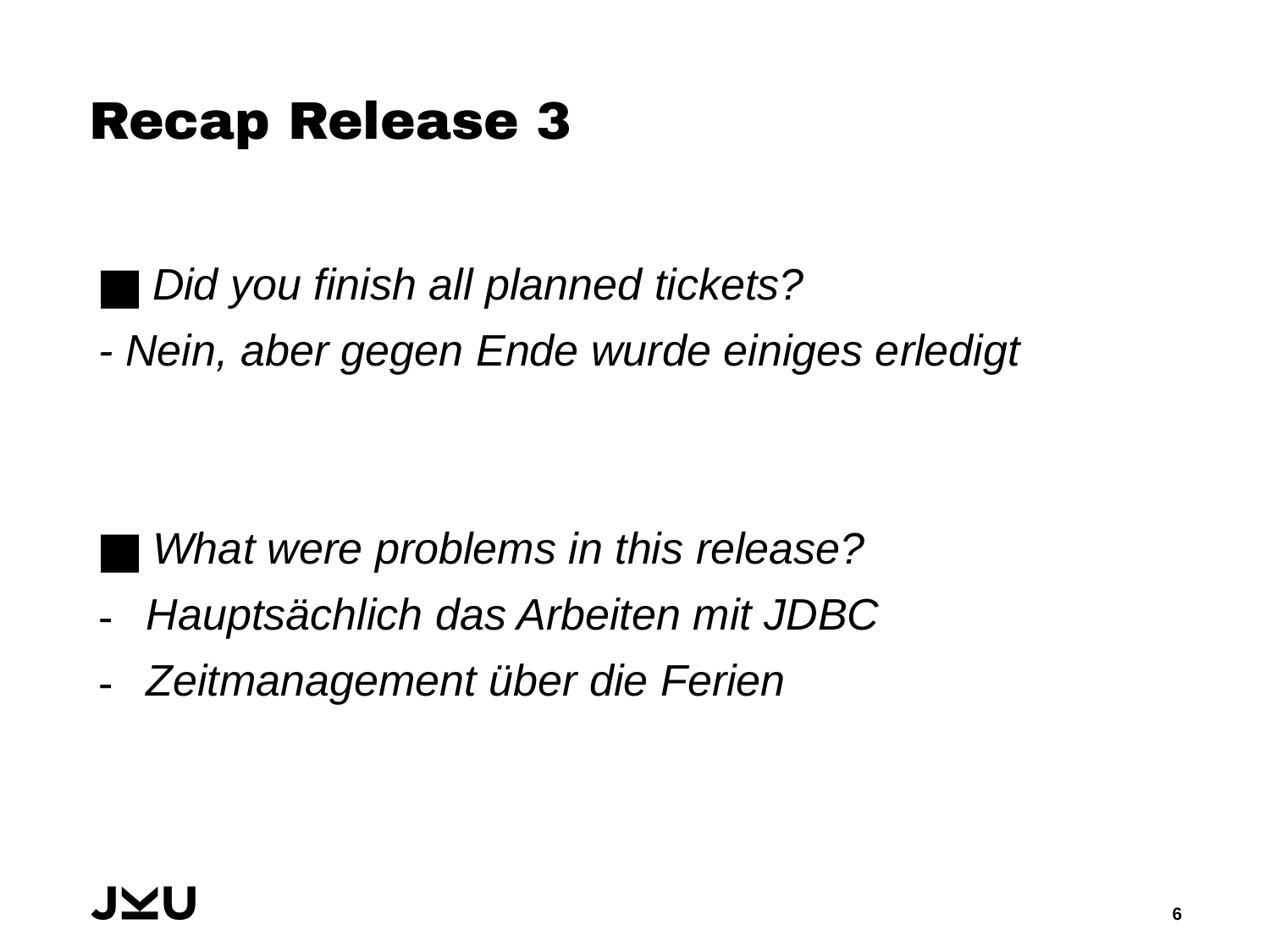

# Recap Release 3
Did you finish all planned tickets?
- Nein, aber gegen Ende wurde einiges erledigt

What were problems in this release?
Hauptsächlich das Arbeiten mit JDBC
Zeitmanagement über die Ferien

6